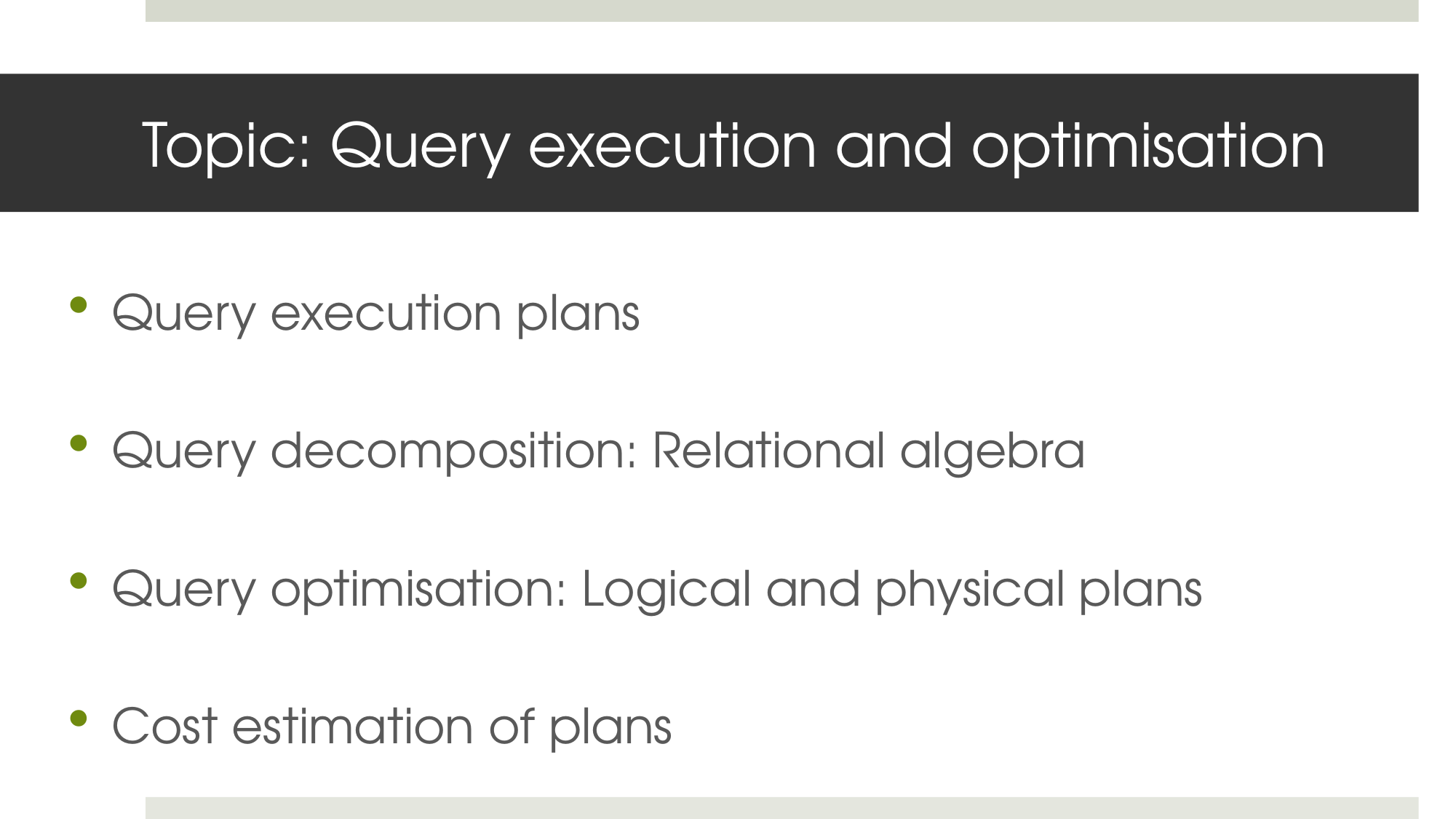

# Topic: Query execution and optimisation
Query execution plans
Query decomposition: Relational algebra
Query optimisation: Logical and physical plans
Cost estimation of plans
4